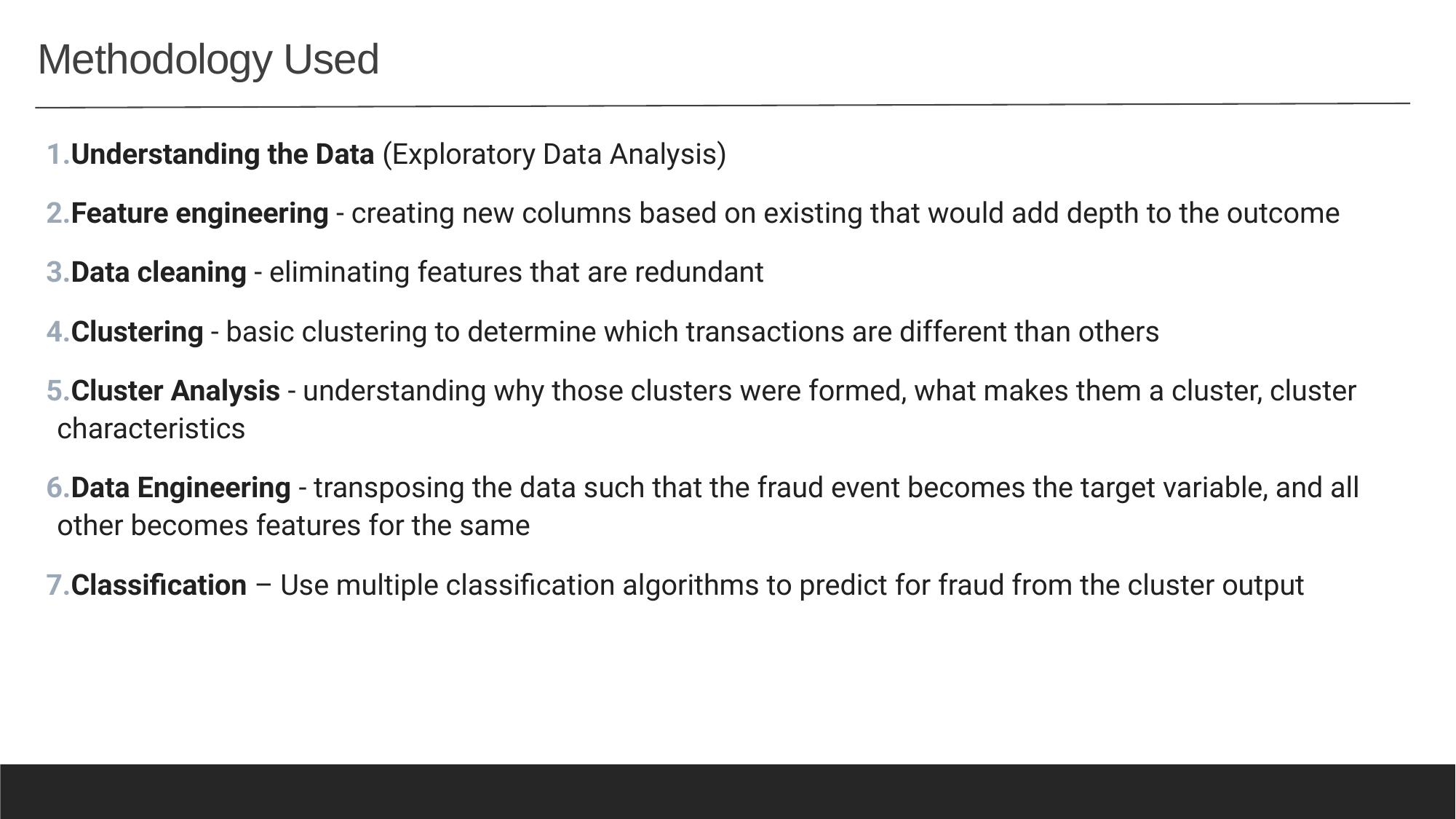

Methodology Used
Understanding the Data (Exploratory Data Analysis)
Feature engineering - creating new columns based on existing that would add depth to the outcome
Data cleaning - eliminating features that are redundant
Clustering - basic clustering to determine which transactions are different than others
Cluster Analysis - understanding why those clusters were formed, what makes them a cluster, cluster characteristics
Data Engineering - transposing the data such that the fraud event becomes the target variable, and all other becomes features for the same
Classification – Use multiple classification algorithms to predict for fraud from the cluster output